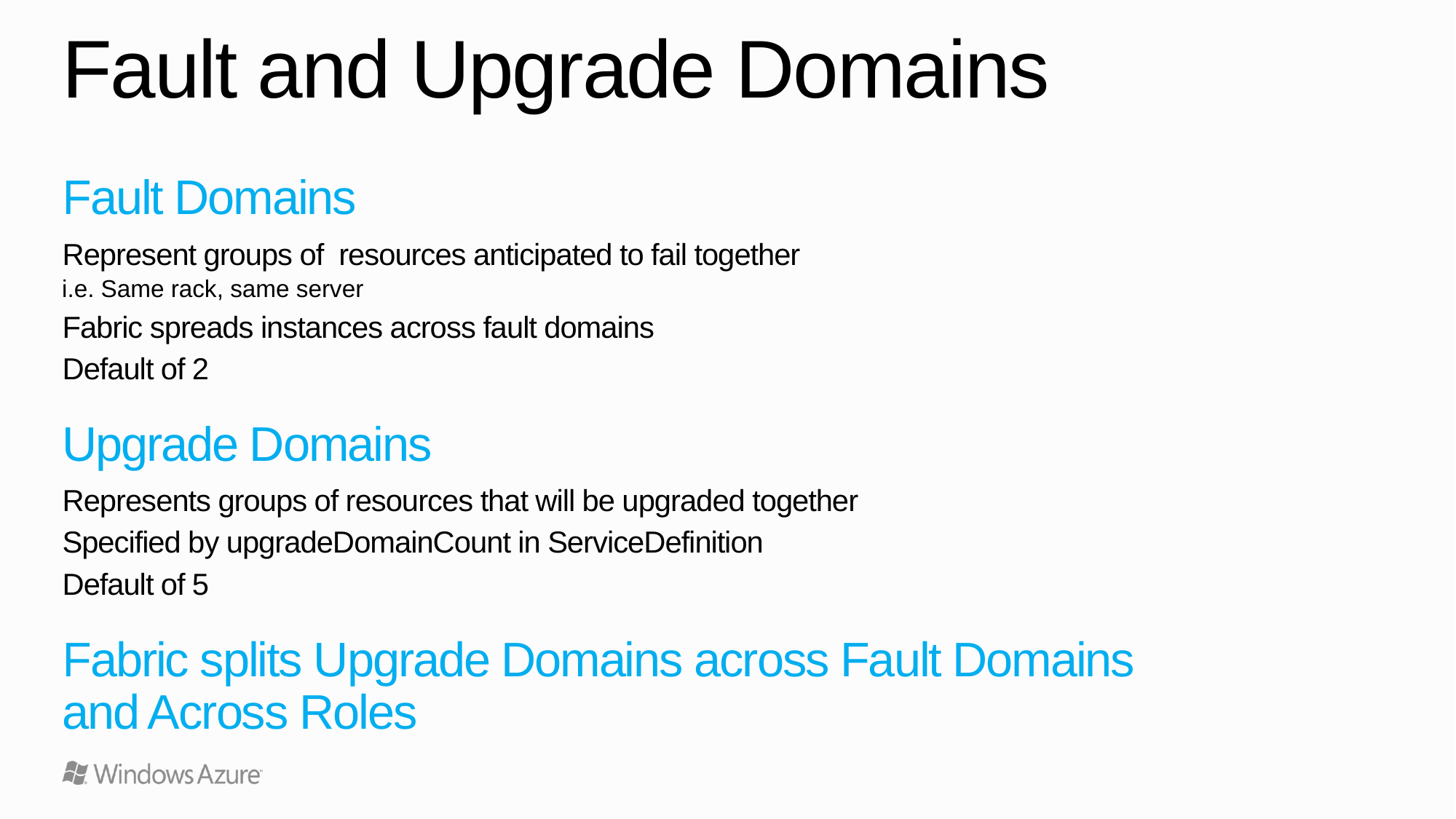

# Fault and Upgrade Domains
Fault Domains
Represent groups of  resources anticipated to fail together
i.e. Same rack, same server
Fabric spreads instances across fault domains
Default of 2

Upgrade Domains
Represents groups of resources that will be upgraded together
Specified by upgradeDomainCount in ServiceDefinition
Default of 5

Fabric splits Upgrade Domains across Fault Domains
and Across Roles